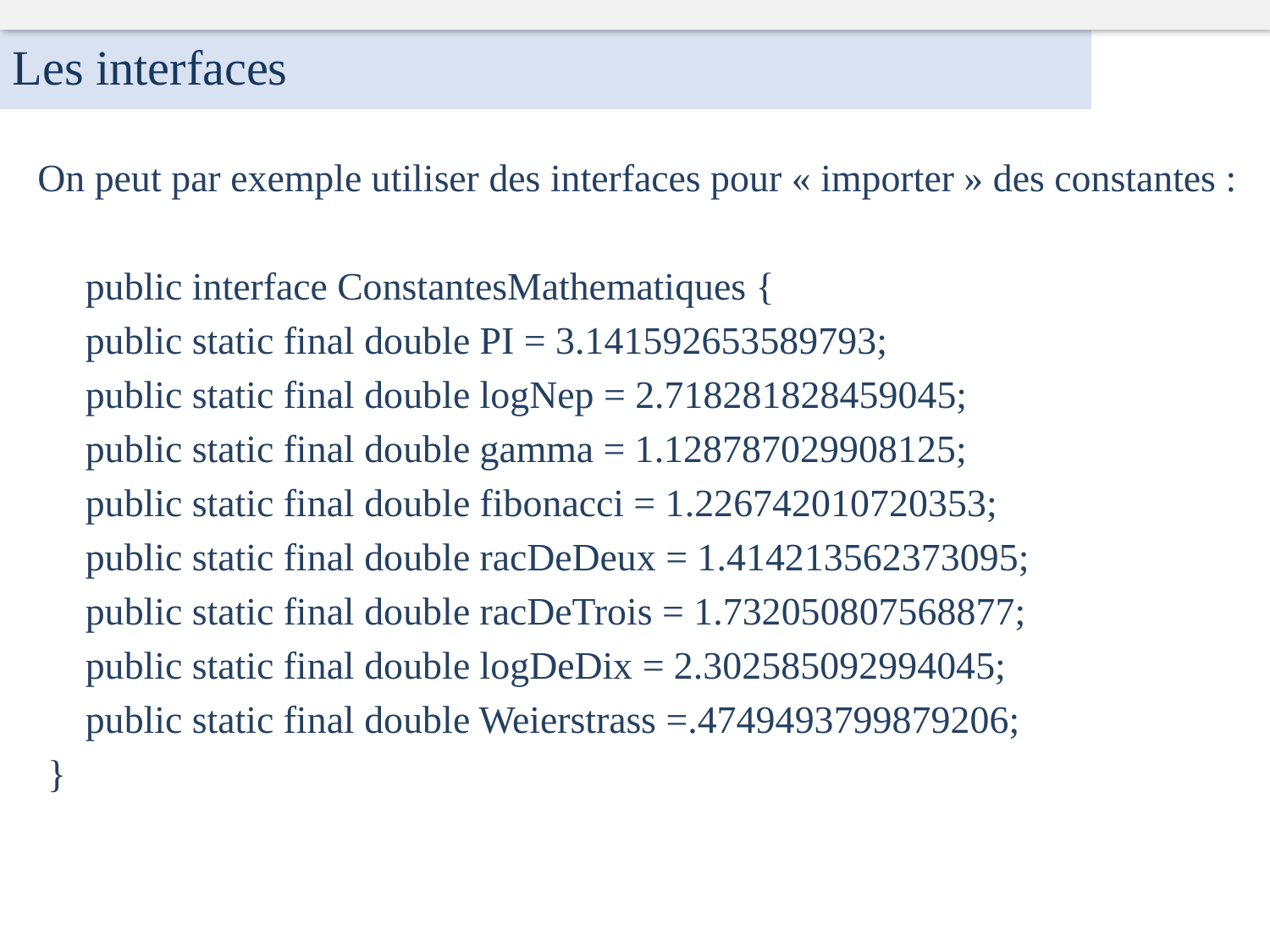

Les interfaces
On peut par exemple utiliser des interfaces pour « importer » des constantes :

	public interface ConstantesMathematiques {
	public static final double PI = 3.141592653589793;
	public static final double logNep = 2.718281828459045;
	public static final double gamma = 1.128787029908125;
	public static final double fibonacci = 1.226742010720353;
	public static final double racDeDeux = 1.414213562373095;
	public static final double racDeTrois = 1.732050807568877;
	public static final double logDeDix = 2.302585092994045;
	public static final double Weierstrass =.4749493799879206;
 }